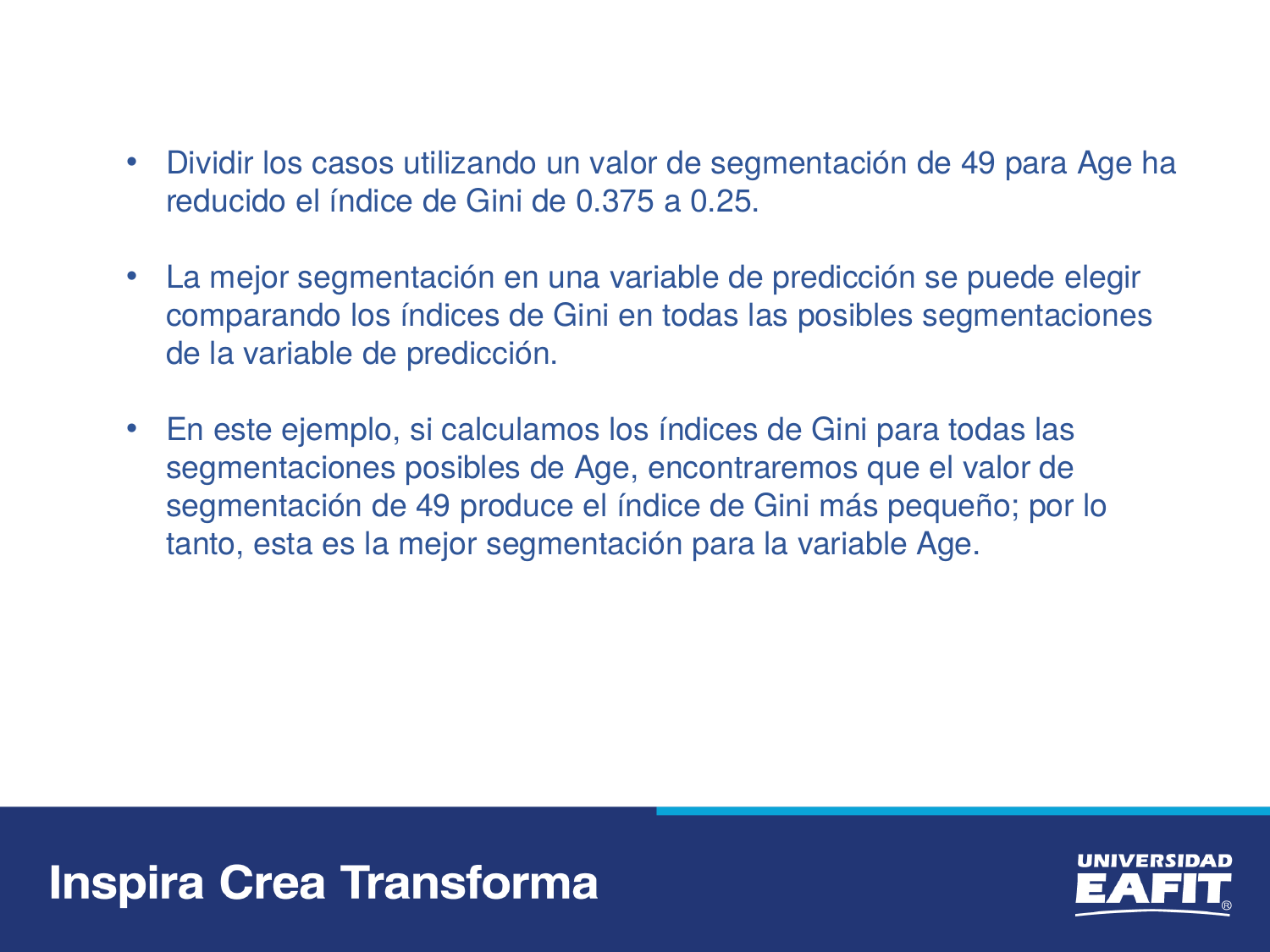

Dividir los casos utilizando un valor de segmentación de 49 para Age ha reducido el índice de Gini de 0.375 a 0.25.

La mejor segmentación en una variable de predicción se puede elegir comparando los índices de Gini en todas las posibles segmentaciones de la variable de predicción.

En este ejemplo, si calculamos los índices de Gini para todas las segmentaciones posibles de Age, encontraremos que el valor de segmentación de 49 produce el índice de Gini más pequeño; por lo tanto, esta es la mejor segmentación para la variable Age.